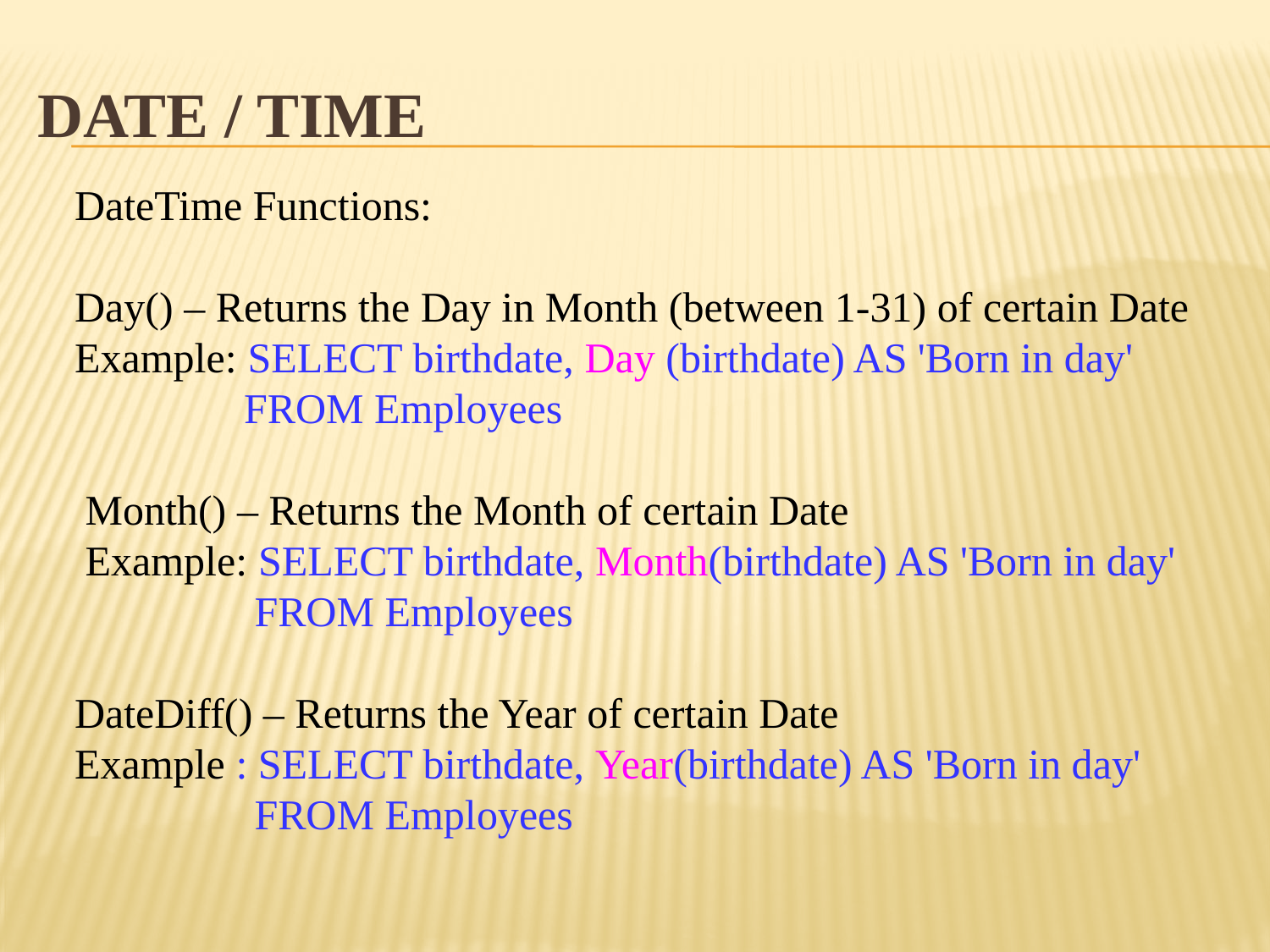

# Date / time
DateTime Functions:

Day() – Returns the Day in Month (between 1-31) of certain Date
Example: SELECT birthdate, Day (birthdate) AS 'Born in day'
                FROM Employees

 Month() – Returns the Month of certain Date
 Example: SELECT birthdate, Month(birthdate) AS 'Born in day'
                 FROM Employees

DateDiff() – Returns the Year of certain Date
Example : SELECT birthdate, Year(birthdate) AS 'Born in day'
                 FROM Employees